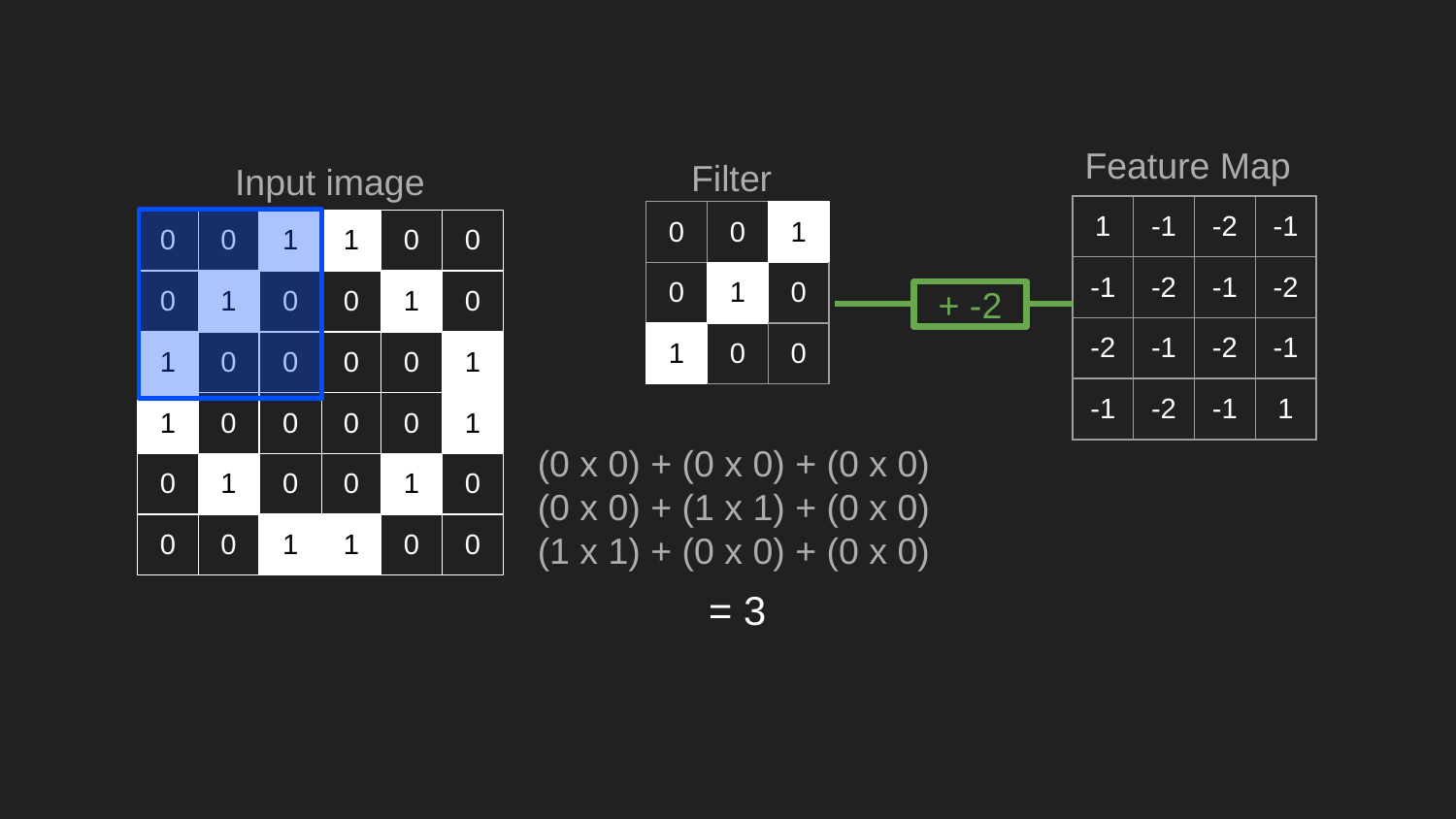

Filter
Feature Map
Input image
| 1 | -1 | -2 | -1 |
| --- | --- | --- | --- |
| -1 | -2 | -1 | -2 |
| -2 | -1 | -2 | -1 |
| -1 | -2 | -1 | 1 |
| 0 | 0 | 1 |
| --- | --- | --- |
| 0 | 1 | 0 |
| 1 | 0 | 0 |

| 0 | 0 | 1 | 1 | 0 | 0 |
| --- | --- | --- | --- | --- | --- |
| 0 | 1 | 0 | 0 | 1 | 0 |
| 1 | 0 | 0 | 0 | 0 | 1 |
| 1 | 0 | 0 | 0 | 0 | 1 |
| 0 | 1 | 0 | 0 | 1 | 0 |
| 0 | 0 | 1 | 1 | 0 | 0 |
+ -2
(0 x 0) + (0 x 0) + (0 x 0)
(0 x 0) + (1 x 1) + (0 x 0)
(1 x 1) + (0 x 0) + (0 x 0)
= 3